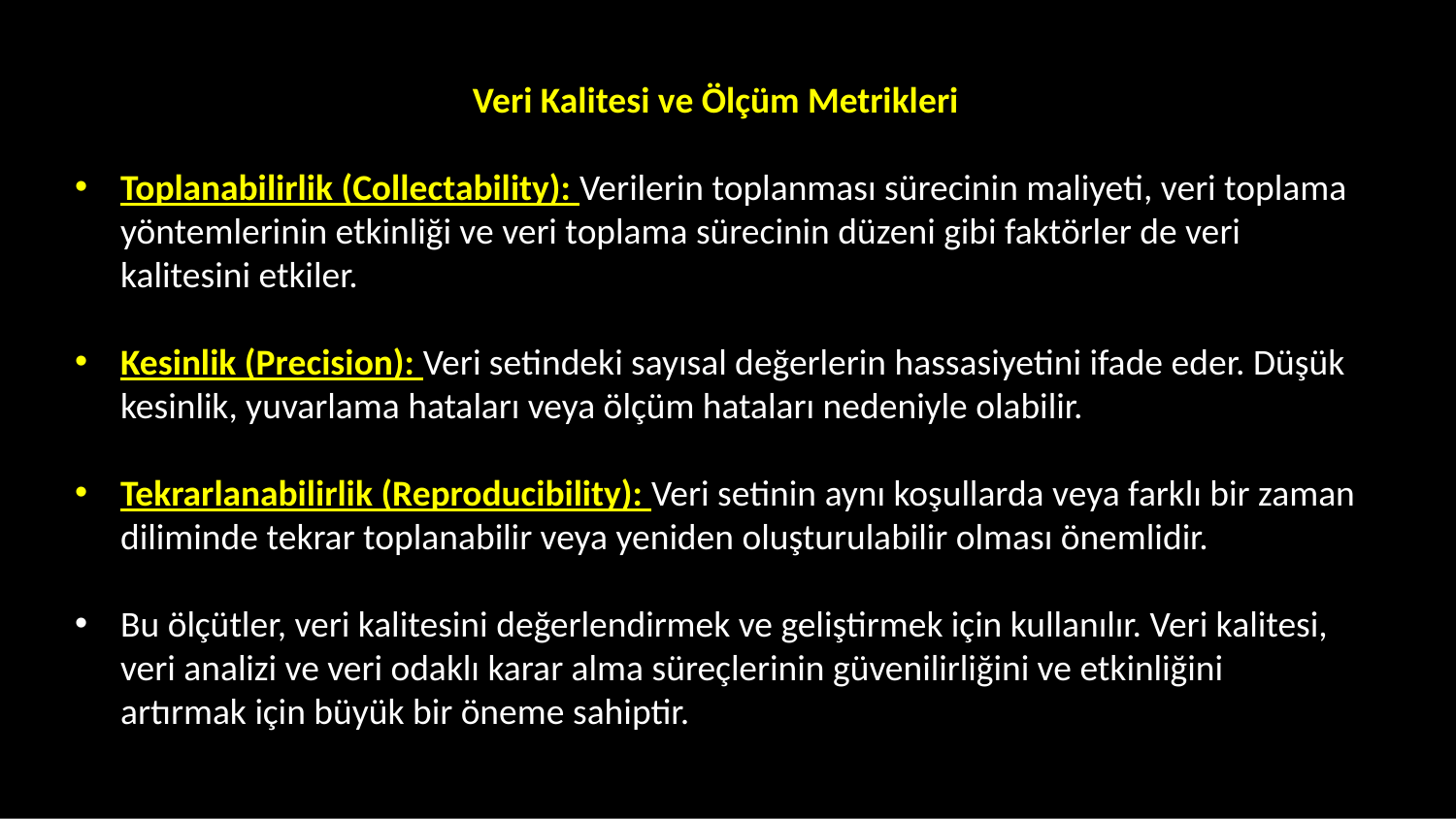

Veri Kalitesi ve Ölçüm Metrikleri

Toplanabilirlik (Collectability): Verilerin toplanması sürecinin maliyeti, veri toplama yöntemlerinin etkinliği ve veri toplama sürecinin düzeni gibi faktörler de veri kalitesini etkiler.

Kesinlik (Precision): Veri setindeki sayısal değerlerin hassasiyetini ifade eder. Düşük kesinlik, yuvarlama hataları veya ölçüm hataları nedeniyle olabilir.

Tekrarlanabilirlik (Reproducibility): Veri setinin aynı koşullarda veya farklı bir zaman diliminde tekrar toplanabilir veya yeniden oluşturulabilir olması önemlidir.

Bu ölçütler, veri kalitesini değerlendirmek ve geliştirmek için kullanılır. Veri kalitesi, veri analizi ve veri odaklı karar alma süreçlerinin güvenilirliğini ve etkinliğini artırmak için büyük bir öneme sahiptir.